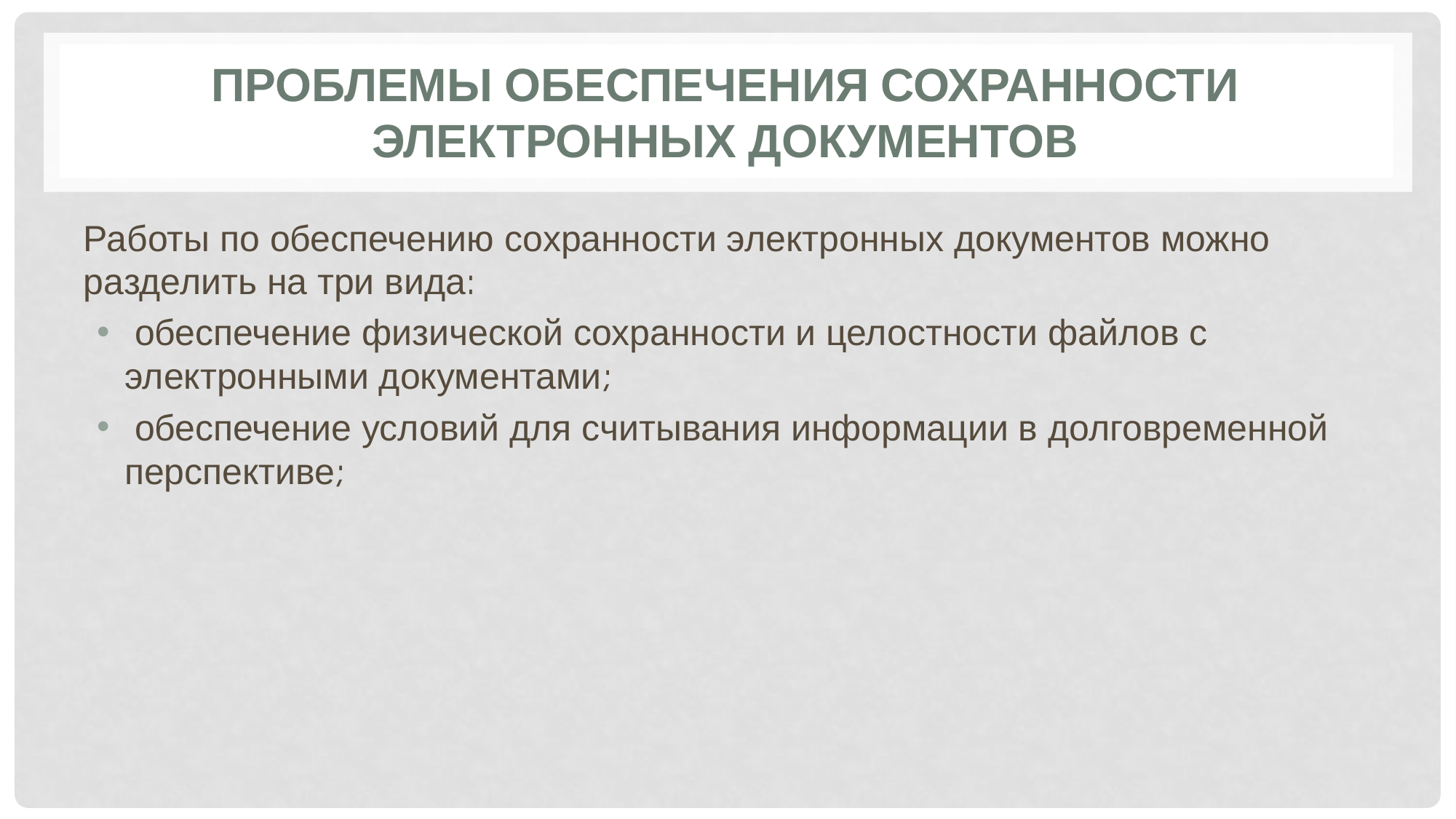

# Проблемы обеспечения сохранности электронных документов
Работы по обеспечению сохранности электронных документов можно разделить на три вида:
 обеспечение физической сохранности и целостности файлов с электронными документами;
 обеспечение условий для считывания информации в долговременной перспективе;